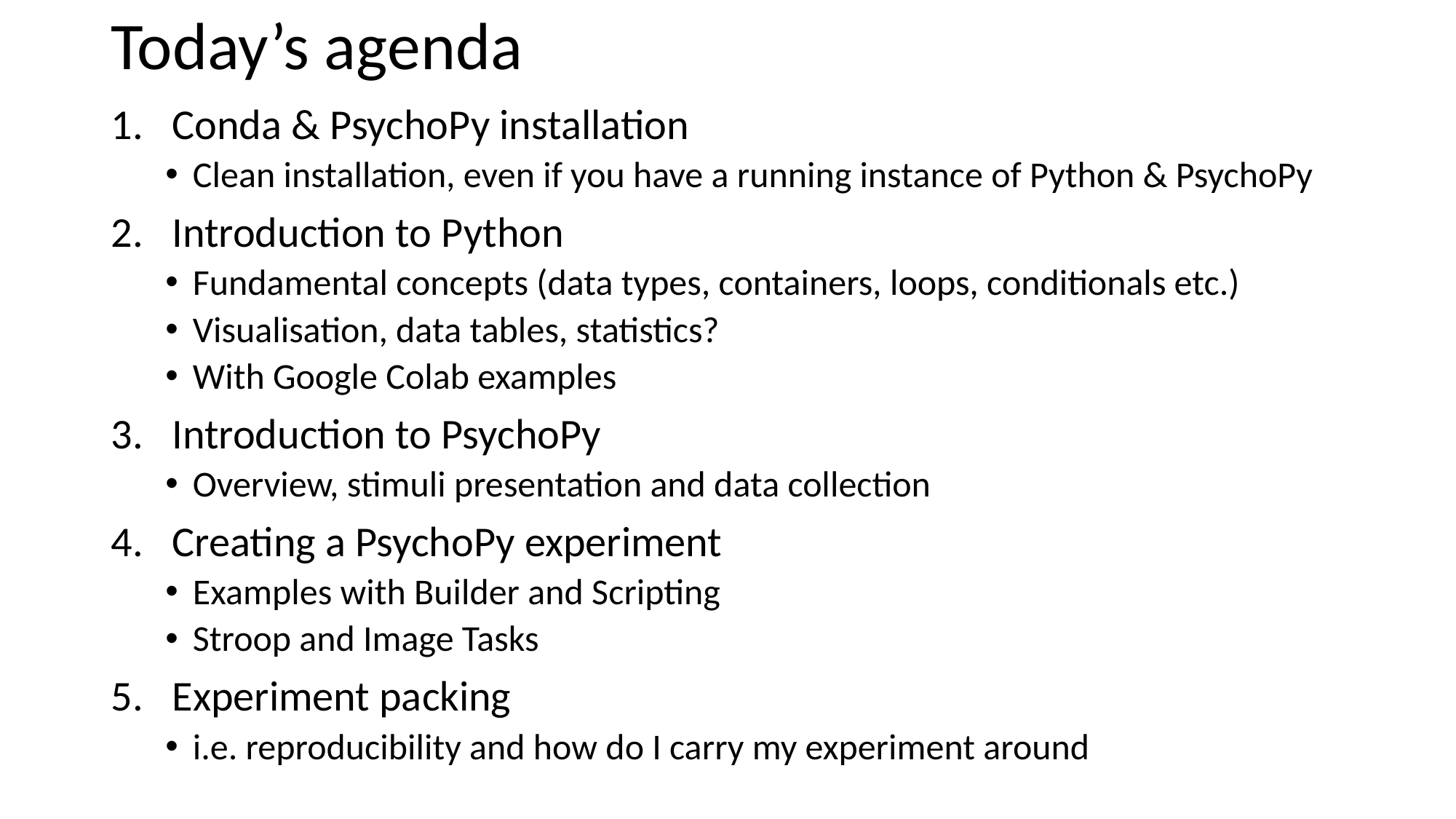

# Today’s agenda
Conda & PsychoPy installation
Clean installation, even if you have a running instance of Python & PsychoPy
Introduction to Python
Fundamental concepts (data types, containers, loops, conditionals etc.)
Visualisation, data tables, statistics?
With Google Colab examples
Introduction to PsychoPy
Overview, stimuli presentation and data collection
Creating a PsychoPy experiment
Examples with Builder and Scripting
Stroop and Image Tasks
Experiment packing
i.e. reproducibility and how do I carry my experiment around